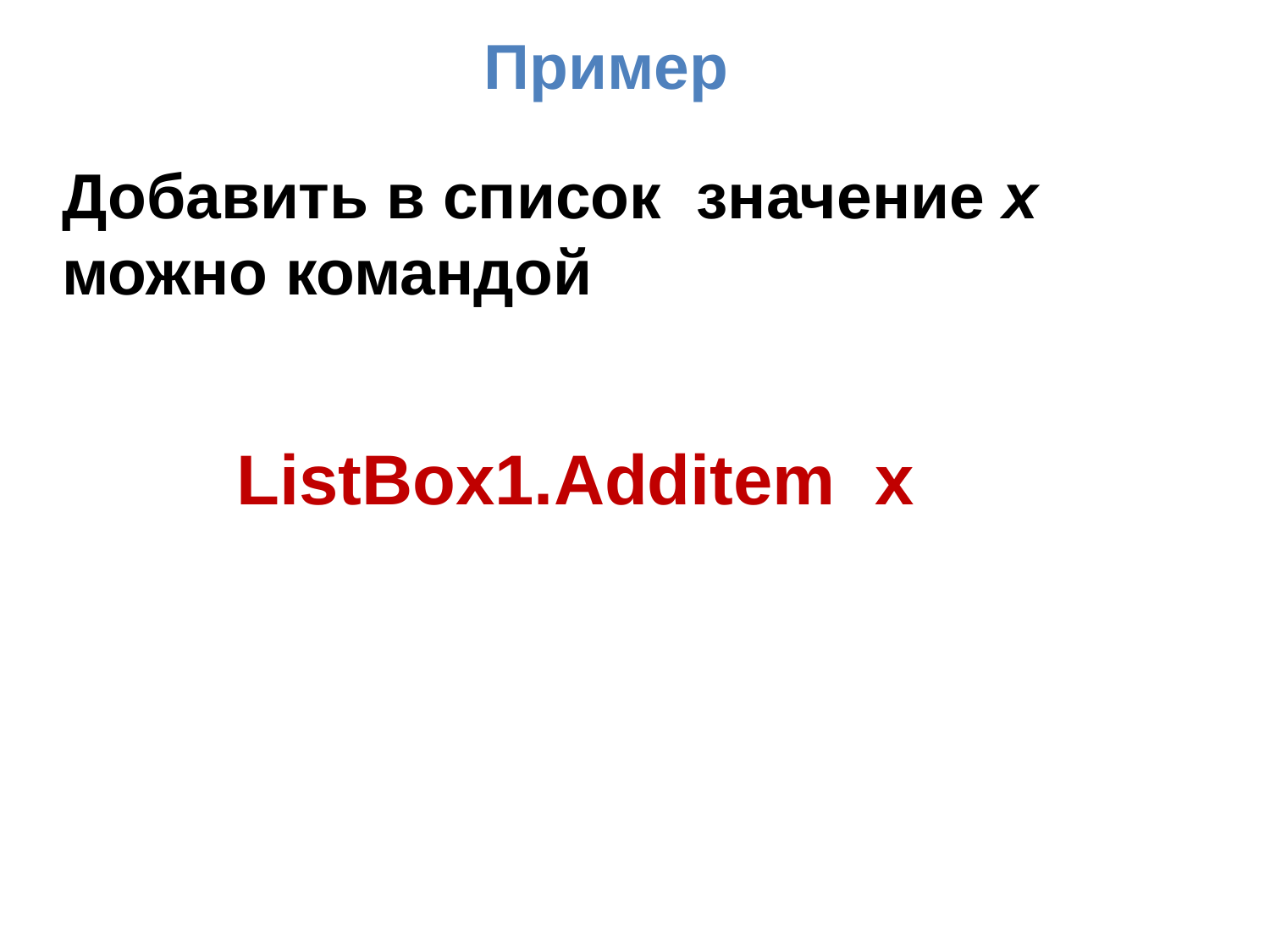

Пример
Добавить в список  значение х  можно командой

ListBox1.Additem  x